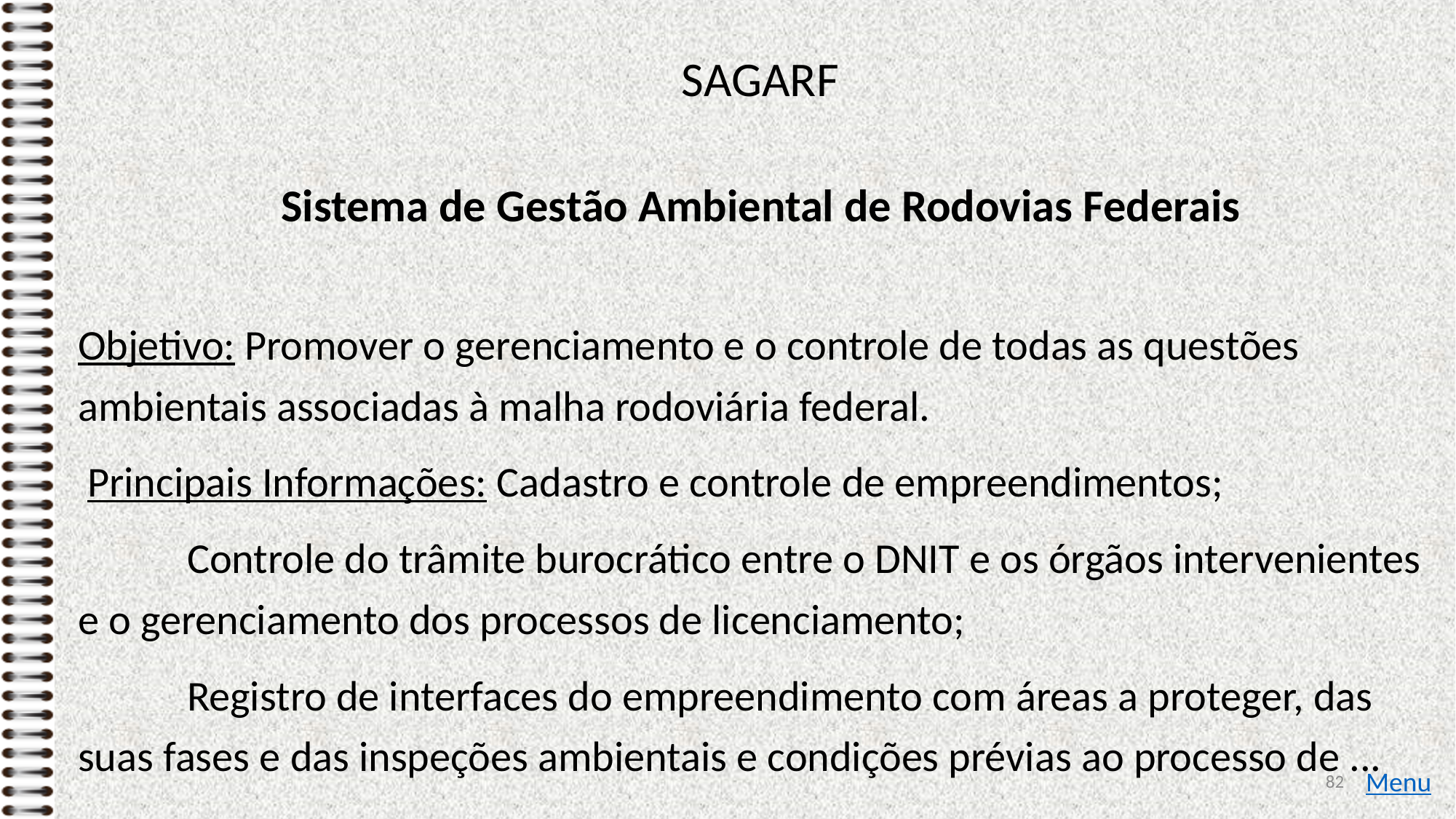

# SAGARF

Sistema de Gestão Ambiental de Rodovias Federais

Objetivo: Promover o gerenciamento e o controle de todas as questões ambientais associadas à malha rodoviária federal.
 Principais Informações: Cadastro e controle de empreendimentos;
	Controle do trâmite burocrático entre o DNIT e os órgãos intervenientes e o gerenciamento dos processos de licenciamento;
	Registro de interfaces do empreendimento com áreas a proteger, das suas fases e das inspeções ambientais e condições prévias ao processo de ...
82
Menu